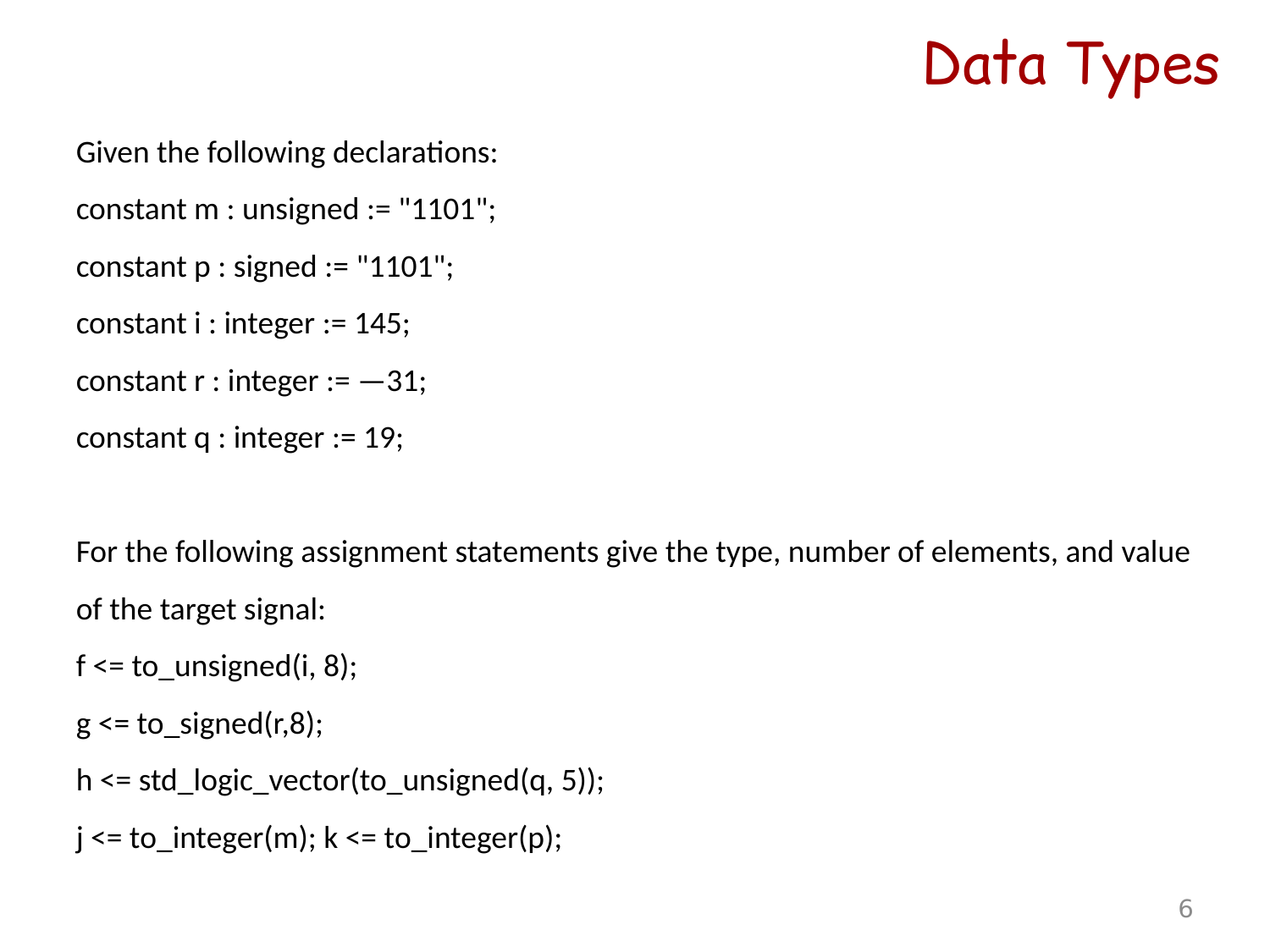

# Data Types
Given the following declarations:
constant m : unsigned := "1101";
constant p : signed := "1101";
constant i : integer := 145;
constant r : integer := —31;
constant q : integer := 19;

For the following assignment statements give the type, number of elements, and value of the target signal:
f <= to_unsigned(i, 8);
g <= to_signed(r,8);
h <= std_logic_vector(to_unsigned(q, 5));
j <= to_integer(m); k <= to_integer(p);

6